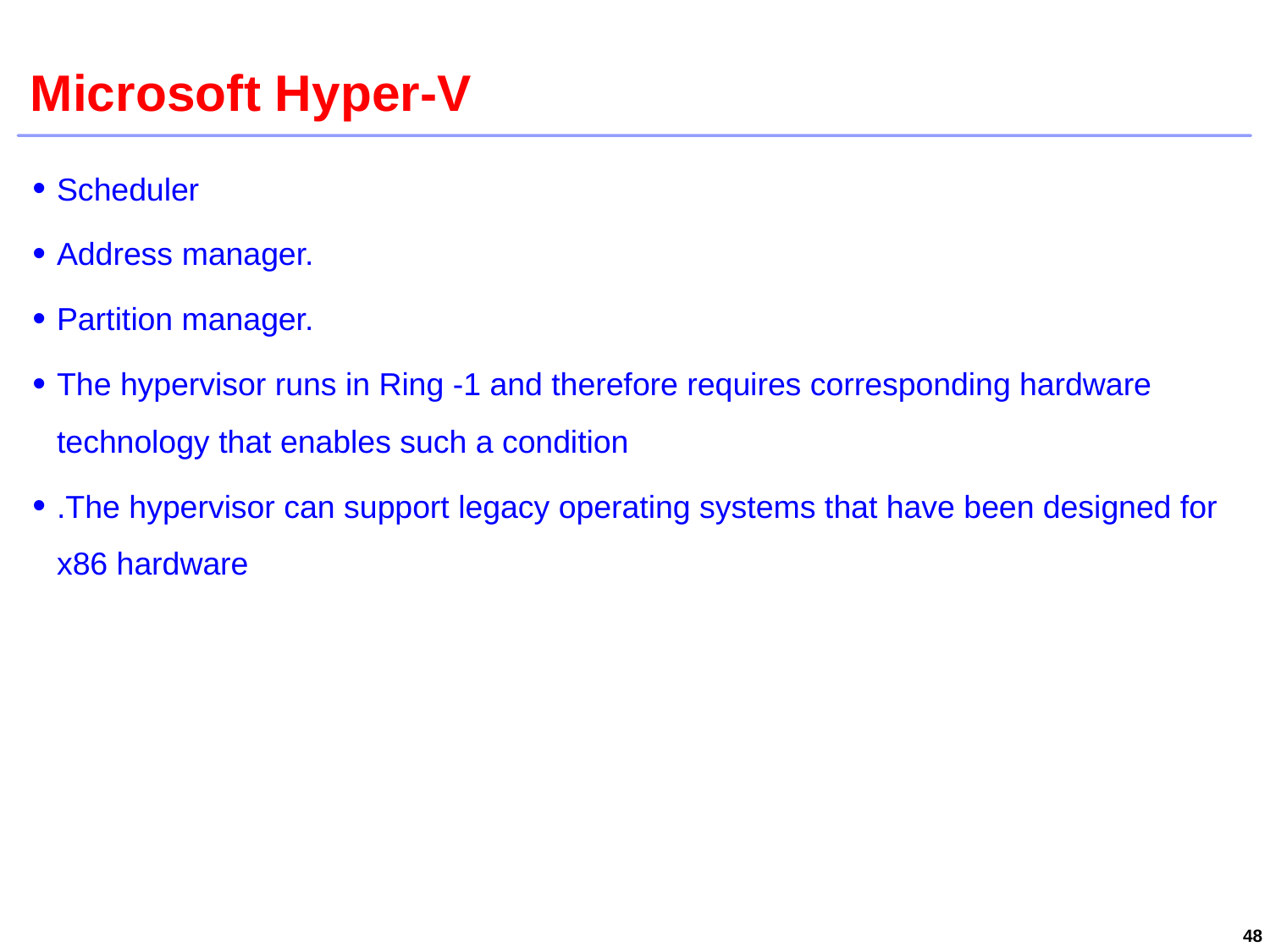

# Microsoft Hyper-V
Scheduler
Address manager.
Partition manager.
The hypervisor runs in Ring -1 and therefore requires corresponding hardware technology that enables such a condition
.The hypervisor can support legacy operating systems that have been designed for x86 hardware

48